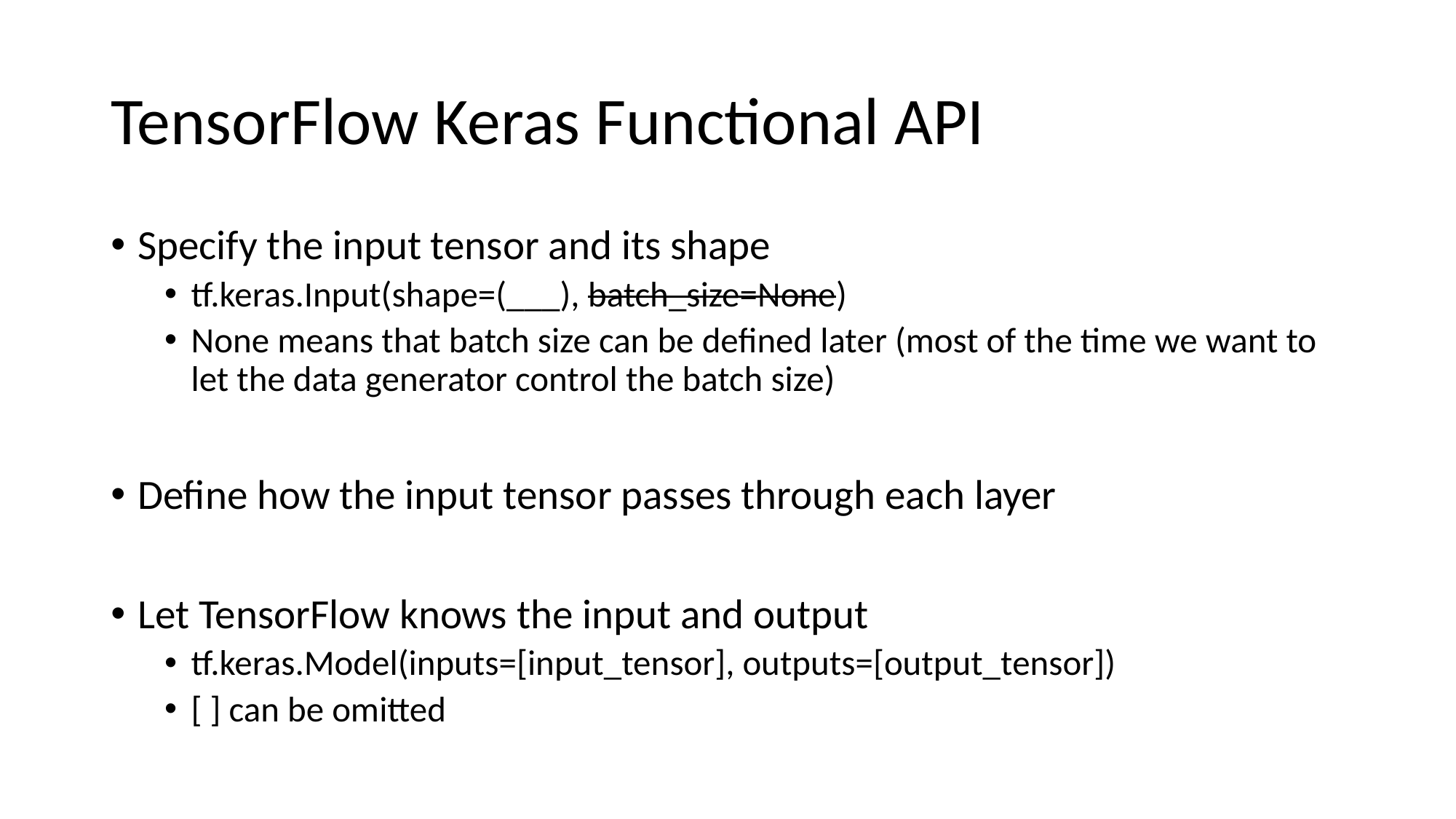

# TensorFlow Keras Functional API
Specify the input tensor and its shape
tf.keras.Input(shape=(___), batch_size=None)
None means that batch size can be defined later (most of the time we want to let the data generator control the batch size)

Define how the input tensor passes through each layer

Let TensorFlow knows the input and output
tf.keras.Model(inputs=[input_tensor], outputs=[output_tensor])
[ ] can be omitted